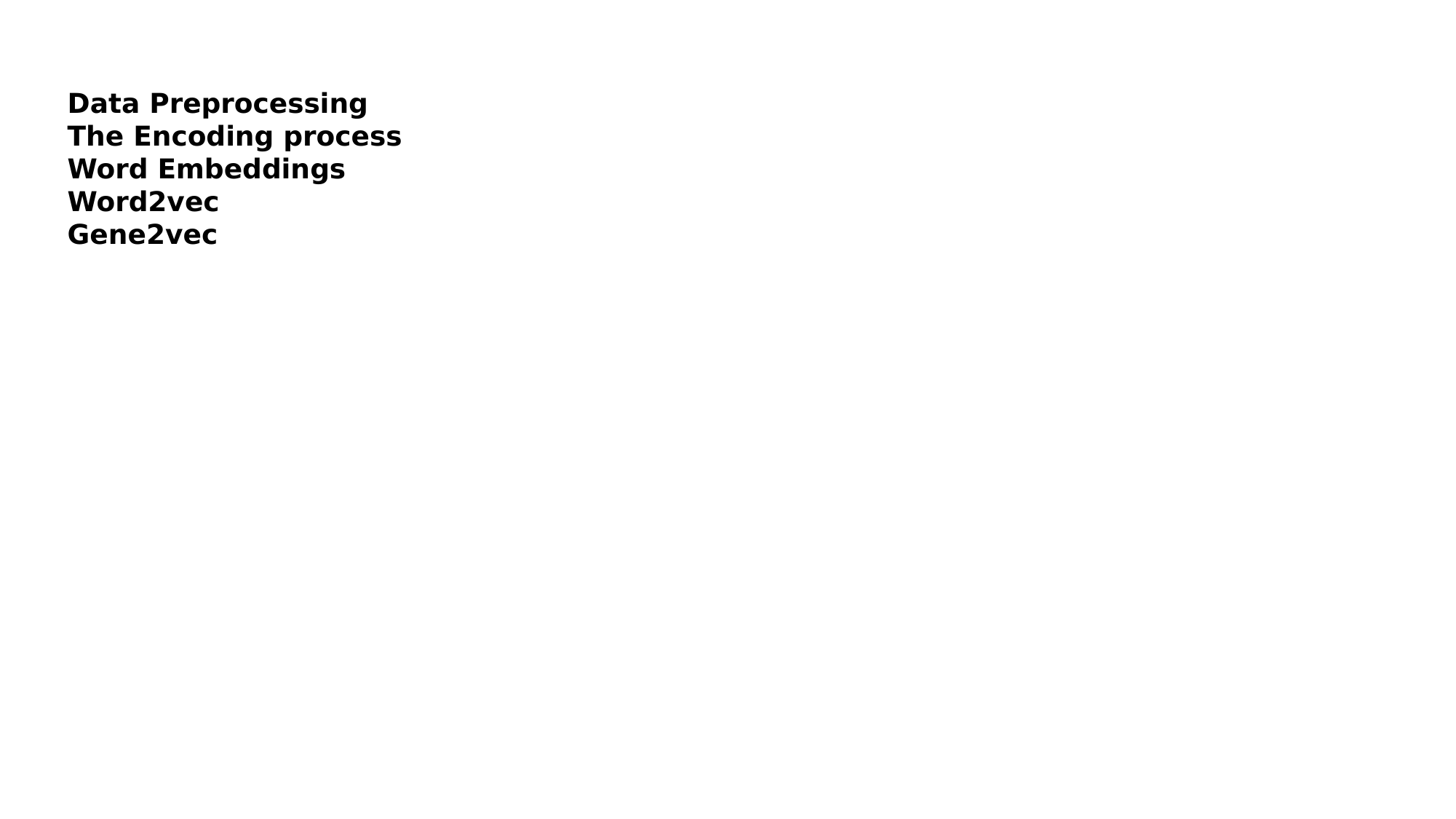

Data Preprocessing
The Encoding process
Word Embeddings
Word2vec
Gene2vec